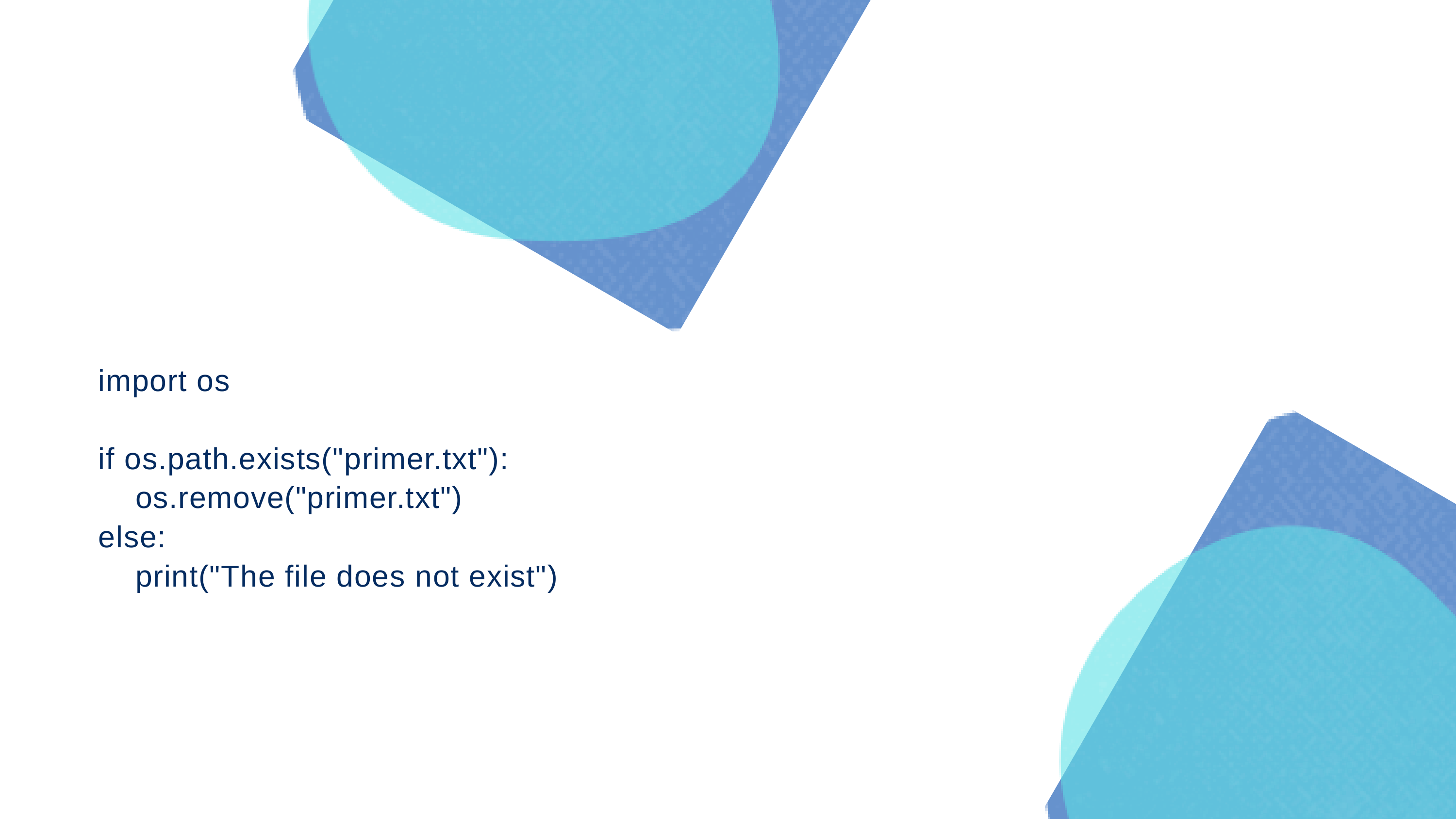

import os

if os.path.exists("primer.txt"):
    os.remove("primer.txt")
else:
    print("The file does not exist")